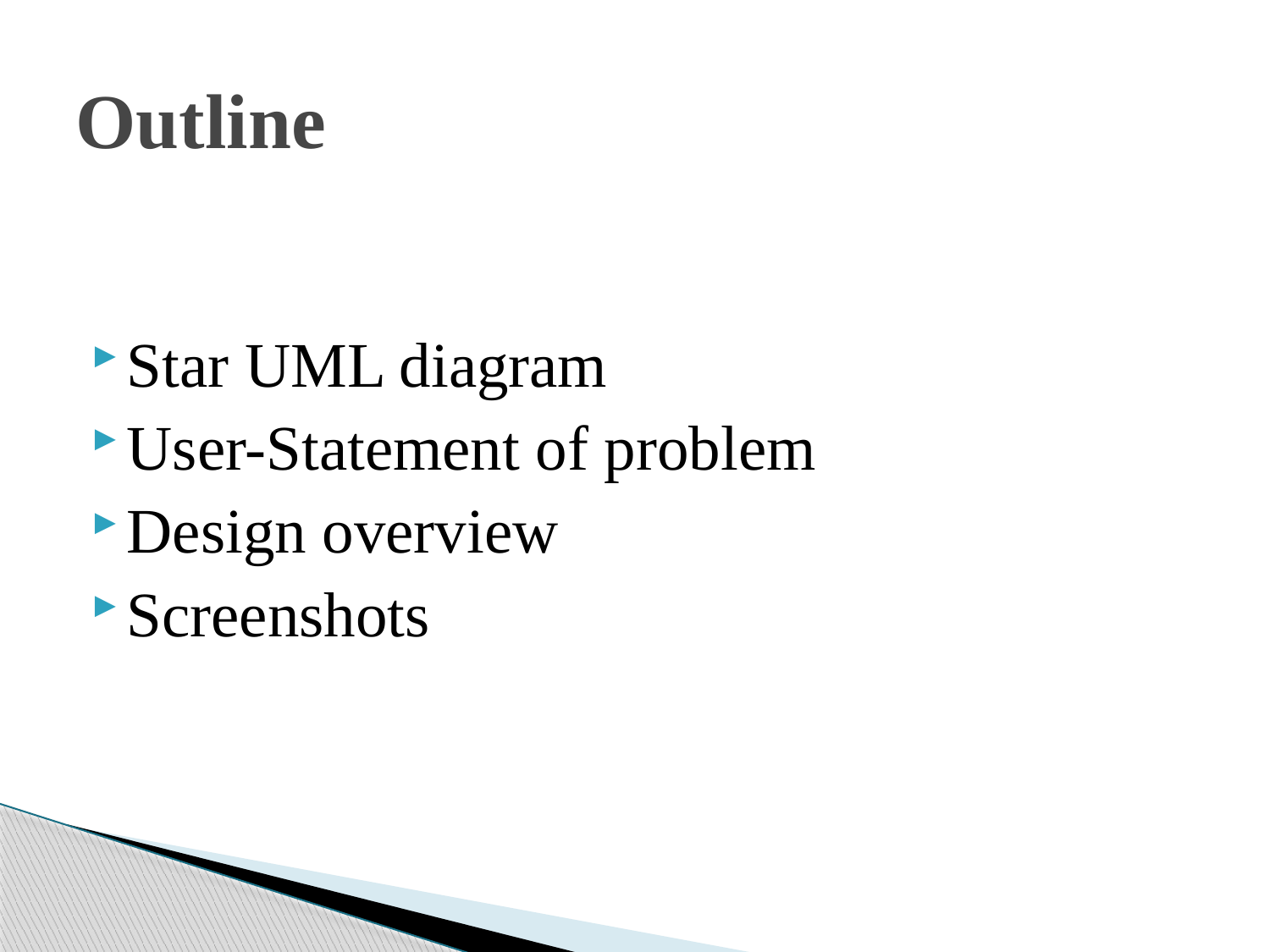

# Outline
Star UML diagram
User-Statement of problem
Design overview
Screenshots